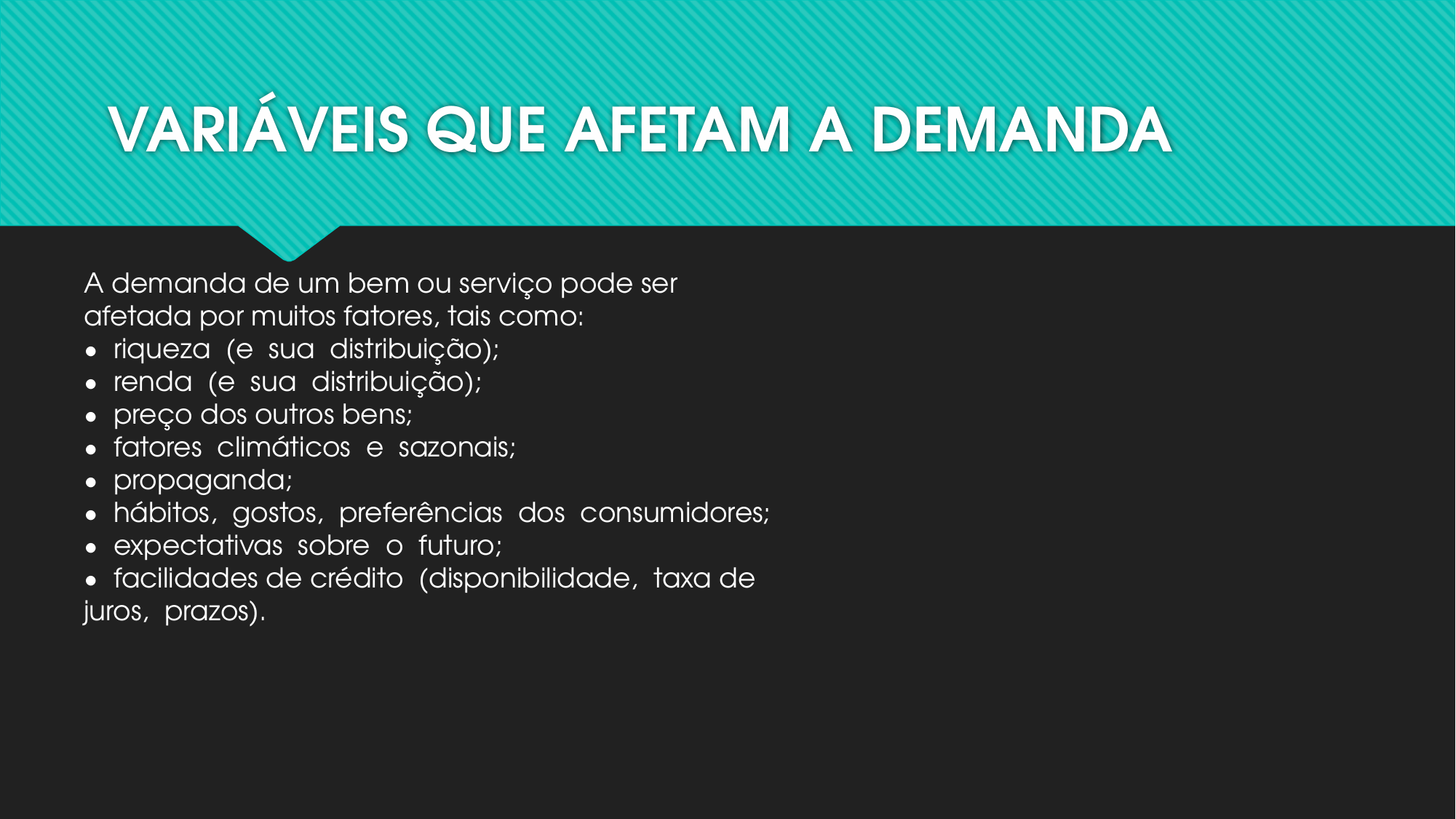

# VARIÁVEIS QUE AFETAM A DEMANDA
A demanda de um bem ou serviço pode ser afetada por muitos fatores, tais como:
•  riqueza  (e  sua  distribuição);
•  renda  (e  sua  distribuição);
•  preço dos outros bens;
•  fatores  climáticos  e  sazonais;
•  propaganda;
•  hábitos,  gostos,  preferências  dos  consumidores;
•  expectativas  sobre  o  futuro;
•  facilidades de crédito  (disponibilidade,  taxa de juros,  prazos).